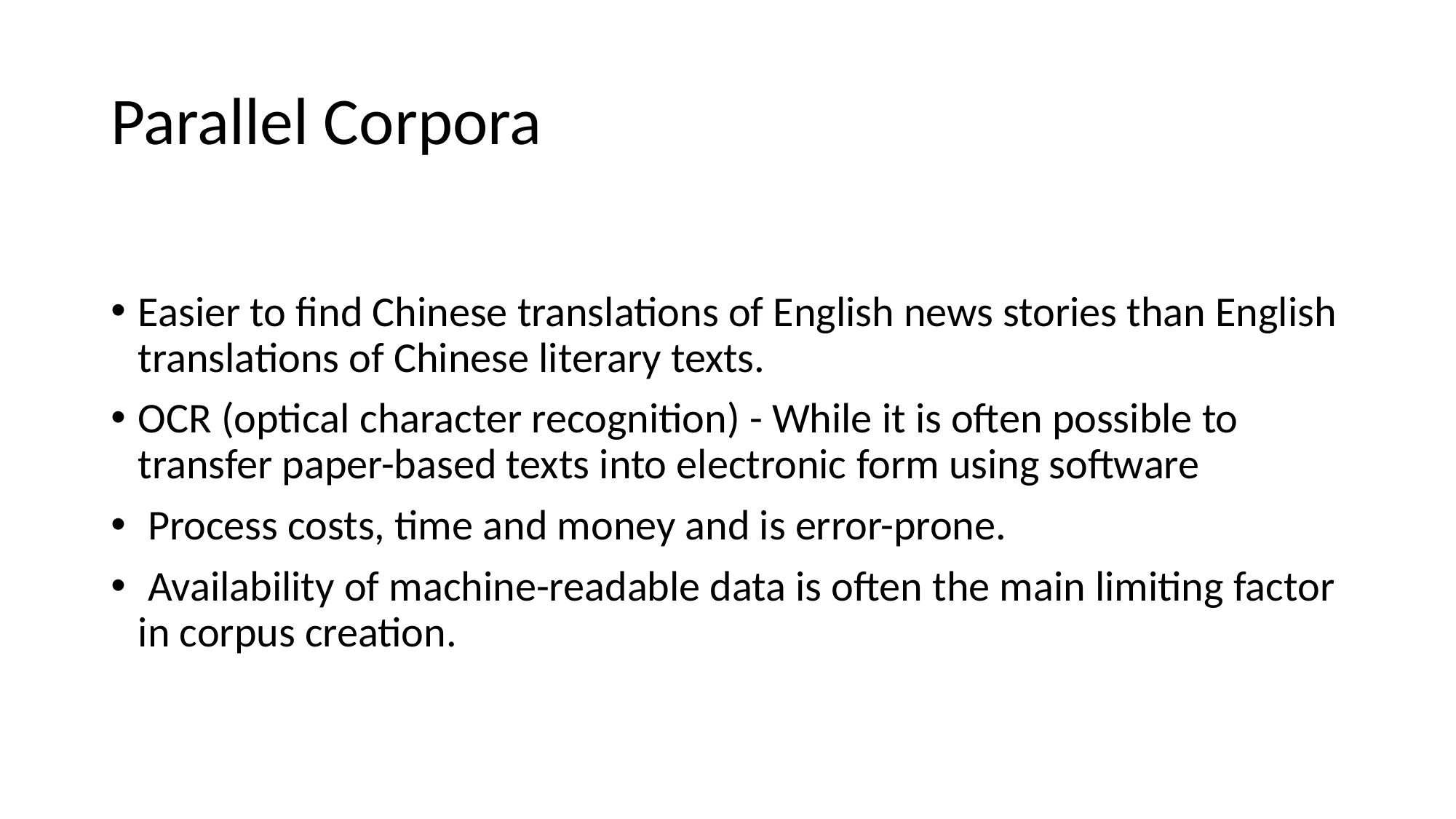

# Parallel Corpora

Easier to ﬁnd Chinese translations of English news stories than English translations of Chinese literary texts.
OCR (optical character recognition) - While it is often possible to transfer paper-based texts into electronic form using software
 Process costs, time and money and is error-prone.
 Availability of machine-readable data is often the main limiting factor in corpus creation.